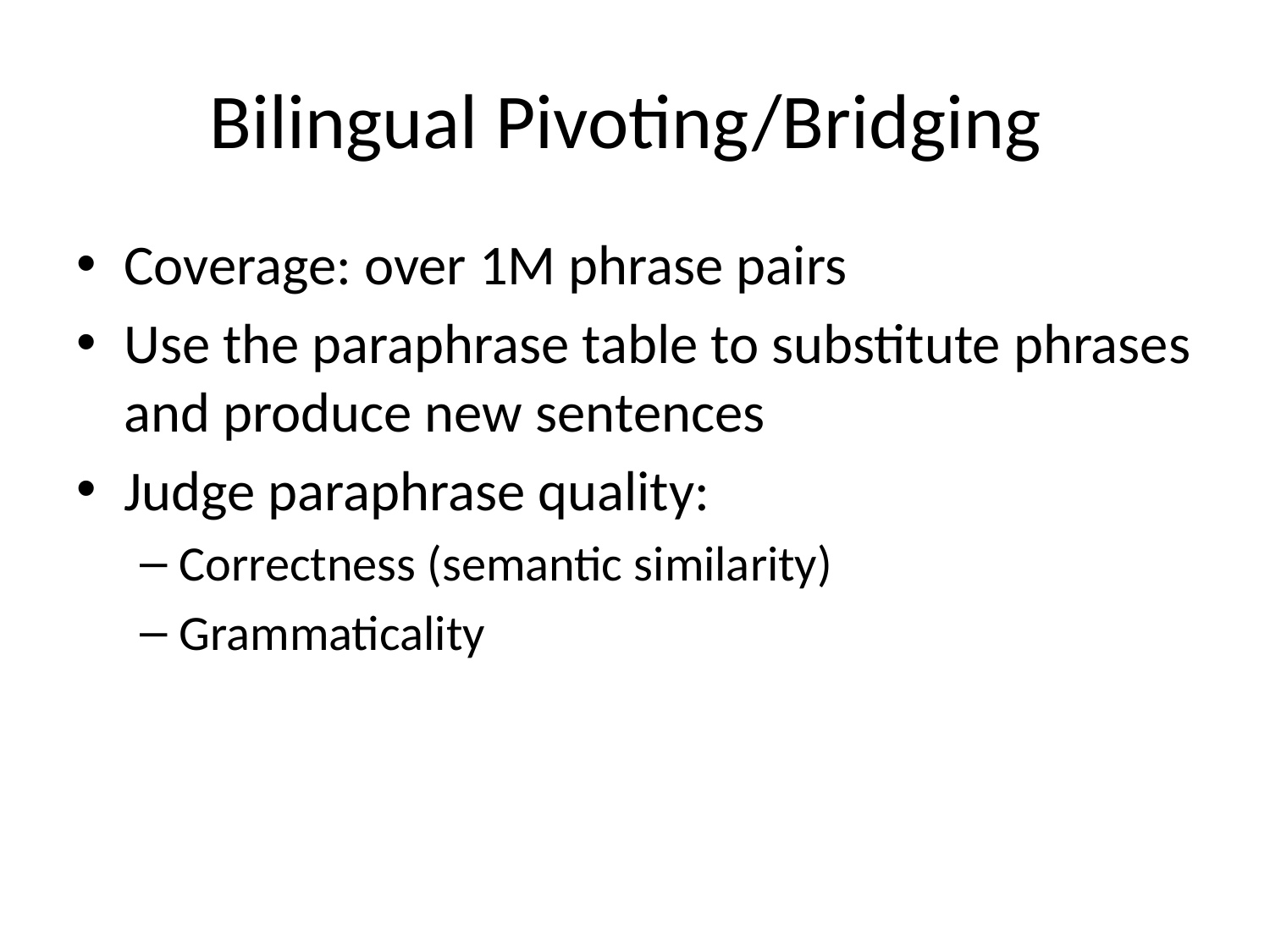

# Bilingual Pivoting/Bridging
Coverage: over 1M phrase pairs
Use the paraphrase table to substitute phrases and produce new sentences
Judge paraphrase quality:
Correctness (semantic similarity)
Grammaticality